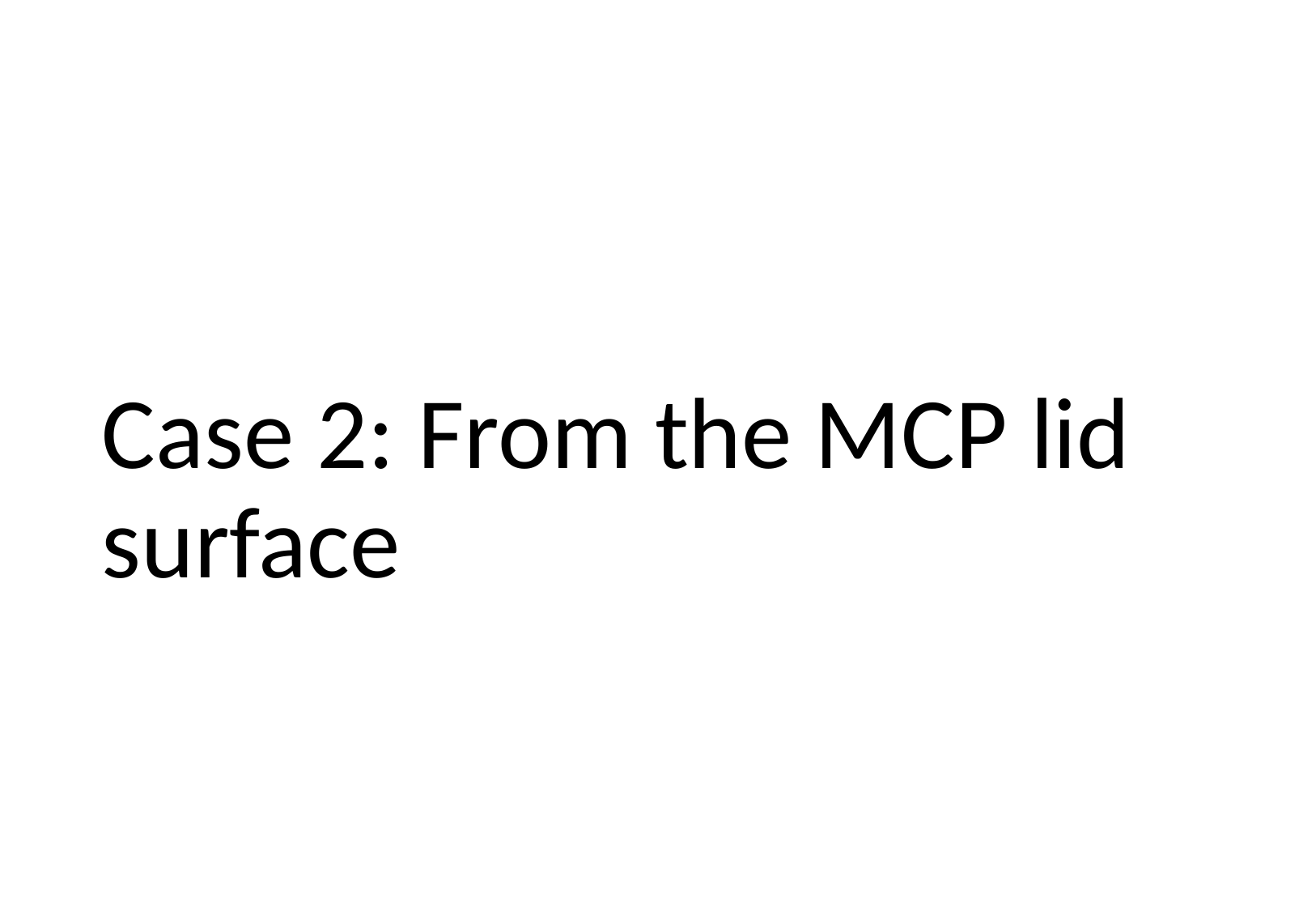

# Case 2: From the MCP lid surface